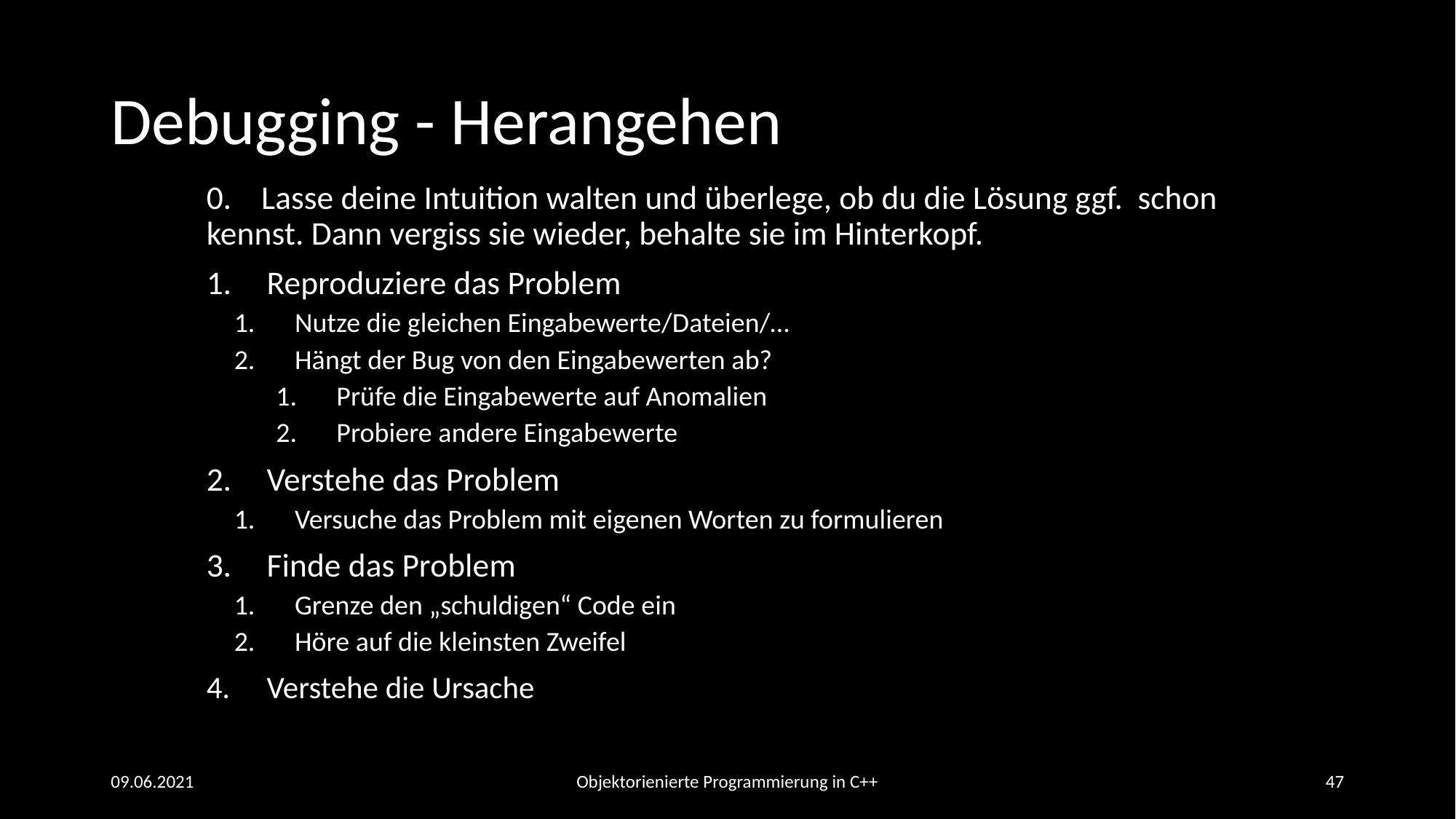

# Debugging - Herangehen
0.    Lasse deine Intuition walten und überlege, ob du die Lösung ggf.  schon kennst. Dann vergiss sie wieder, behalte sie im Hinterkopf.
Reproduziere das Problem
Nutze die gleichen Eingabewerte/Dateien/…
Hängt der Bug von den Eingabewerten ab?
Prüfe die Eingabewerte auf Anomalien
Probiere andere Eingabewerte
Verstehe das Problem
Versuche das Problem mit eigenen Worten zu formulieren
Finde das Problem
Grenze den „schuldigen“ Code ein
Höre auf die kleinsten Zweifel
Verstehe die Ursache

09.06.2021
Objektorienierte Programmierung in C++
47